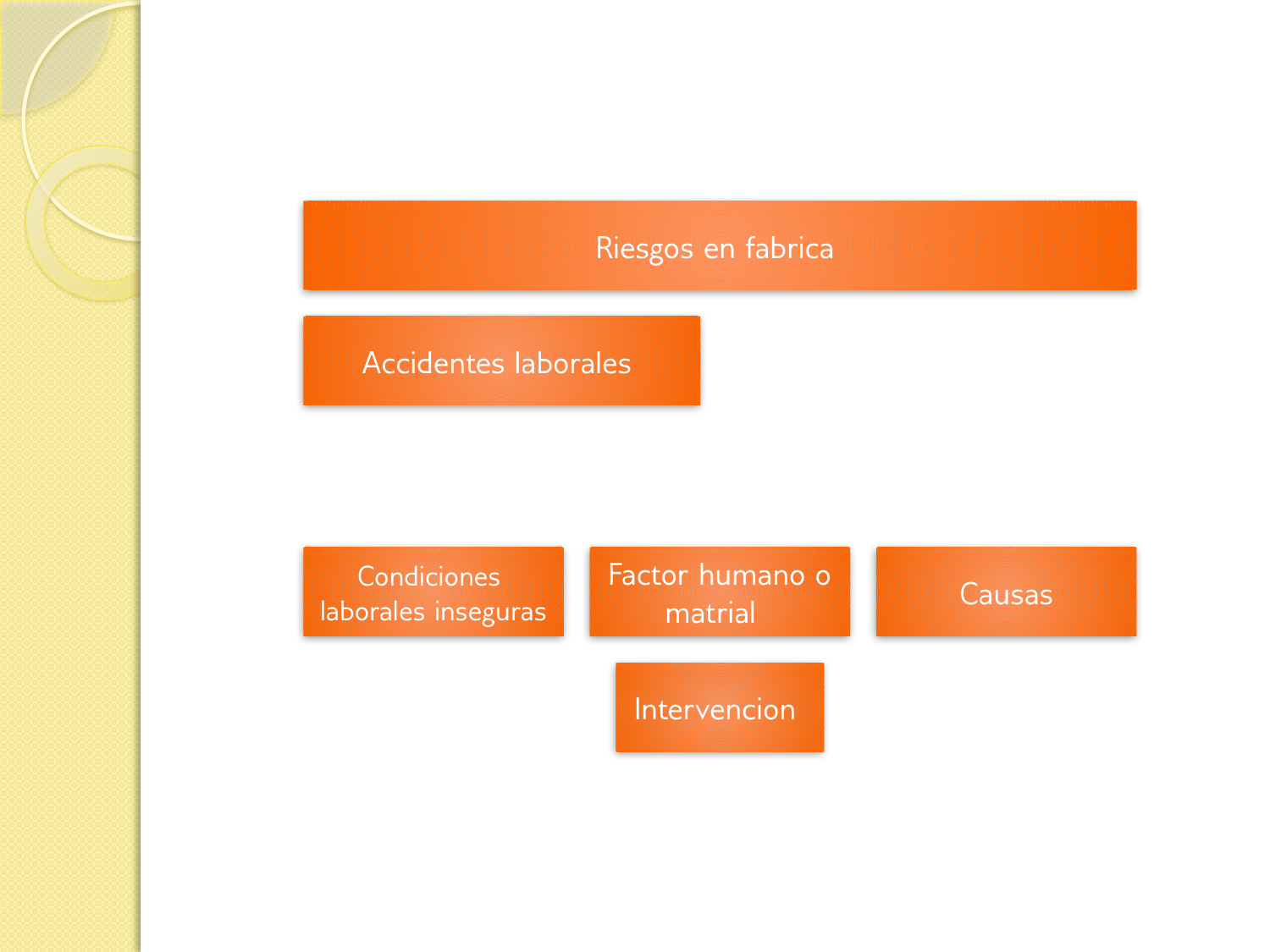

Riesgos en fabrica
Accidentes laborales
Condiciones  laborales inseguras
Factor humano o matrial
Causas
Intervencion